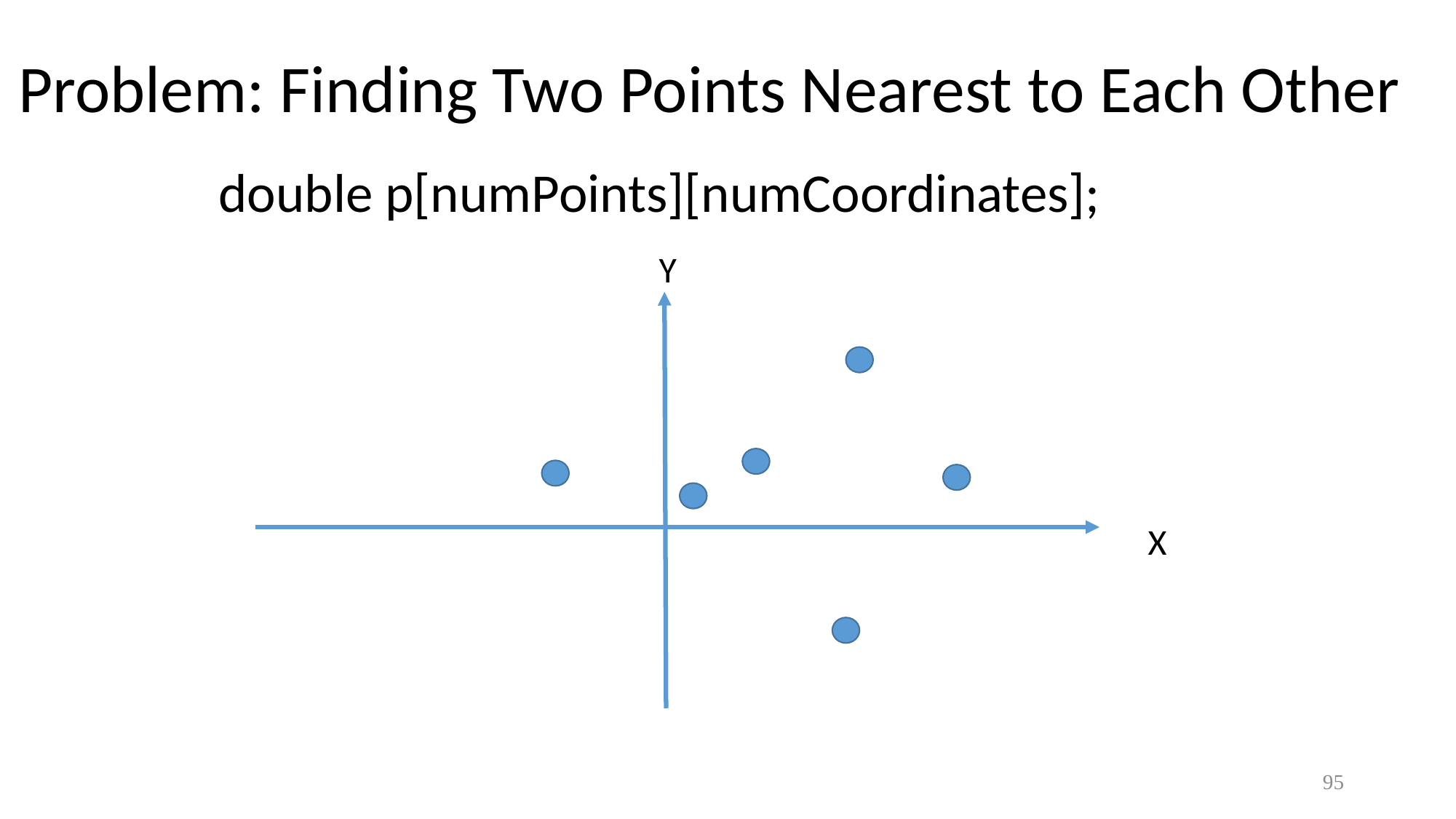

# Problem: Finding Two Points Nearest to Each Other
double p[numPoints][numCoordinates];
Y

X

95